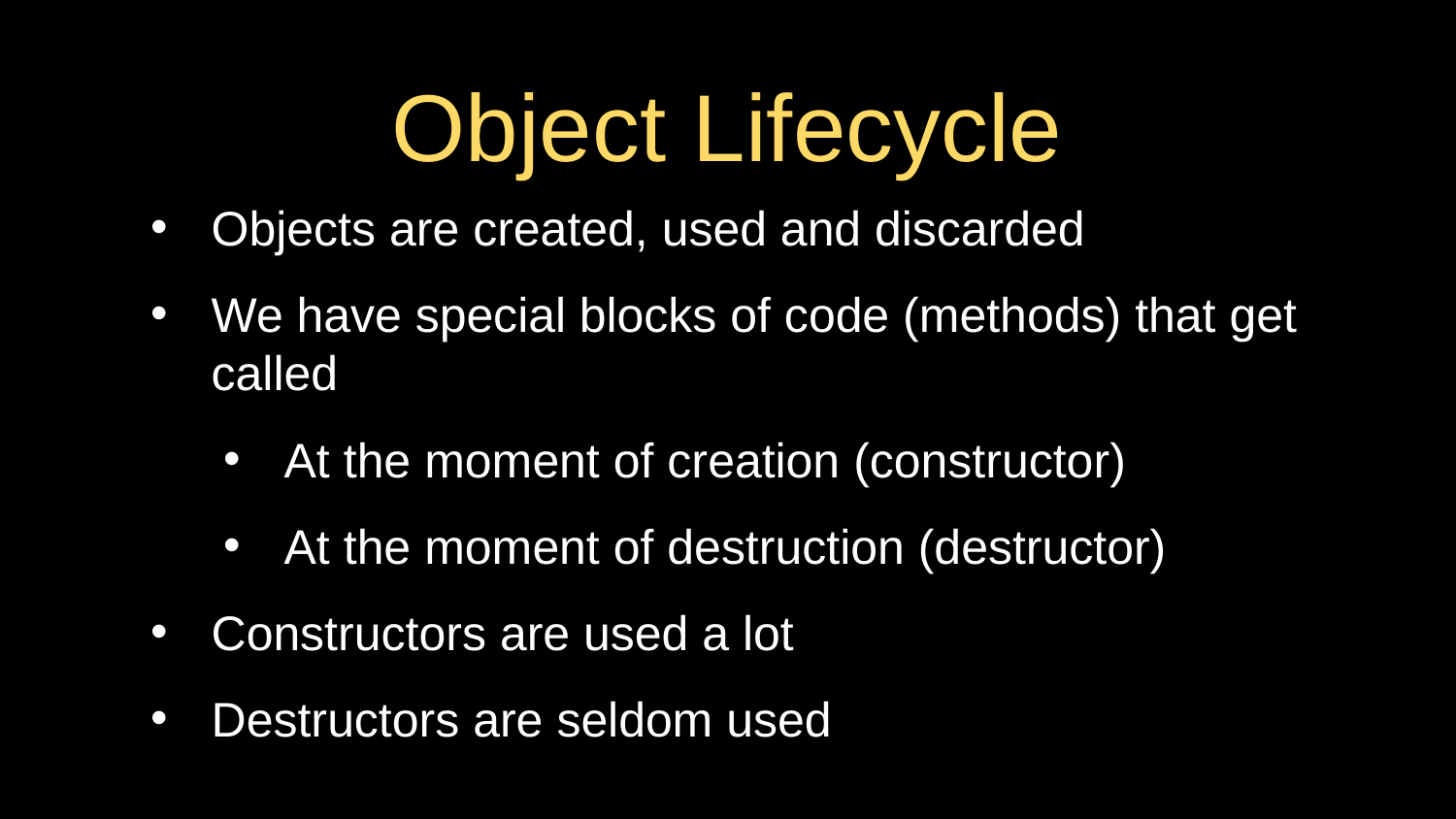

# Object Lifecycle
Objects are created, used and discarded
We have special blocks of code (methods) that get called
At the moment of creation (constructor)
At the moment of destruction (destructor)
Constructors are used a lot
Destructors are seldom used